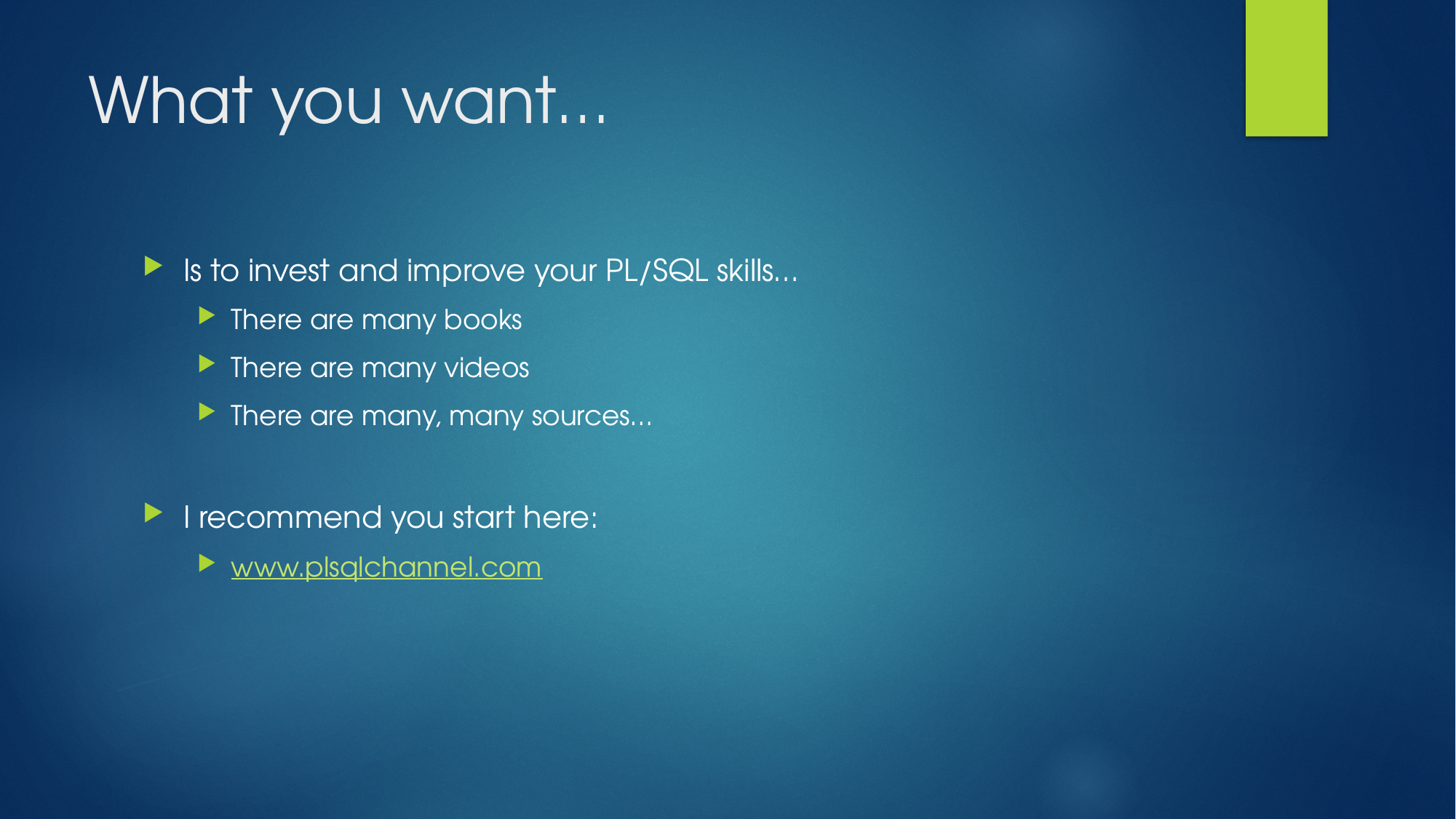

# What you want…
Is to invest and improve your PL/SQL skills…
There are many books
There are many videos
There are many, many sources…

I recommend you start here:
www.plsqlchannel.com